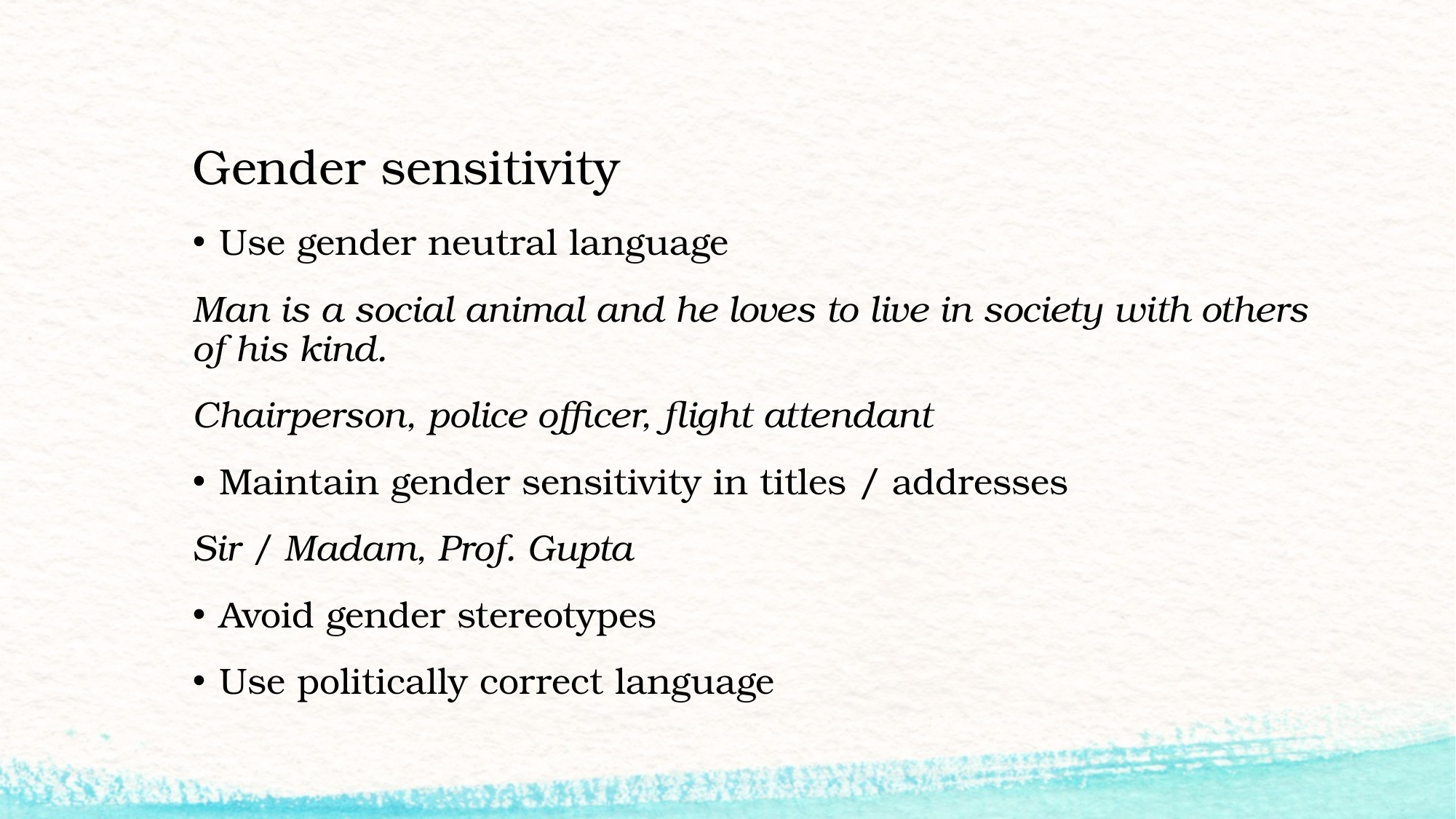

# Gender sensitivity
Use gender neutral language
Man is a social animal and he loves to live in society with others of his kind.
Chairperson, police officer, flight attendant
Maintain gender sensitivity in titles / addresses
Sir / Madam, Prof. Gupta
Avoid gender stereotypes
Use politically correct language